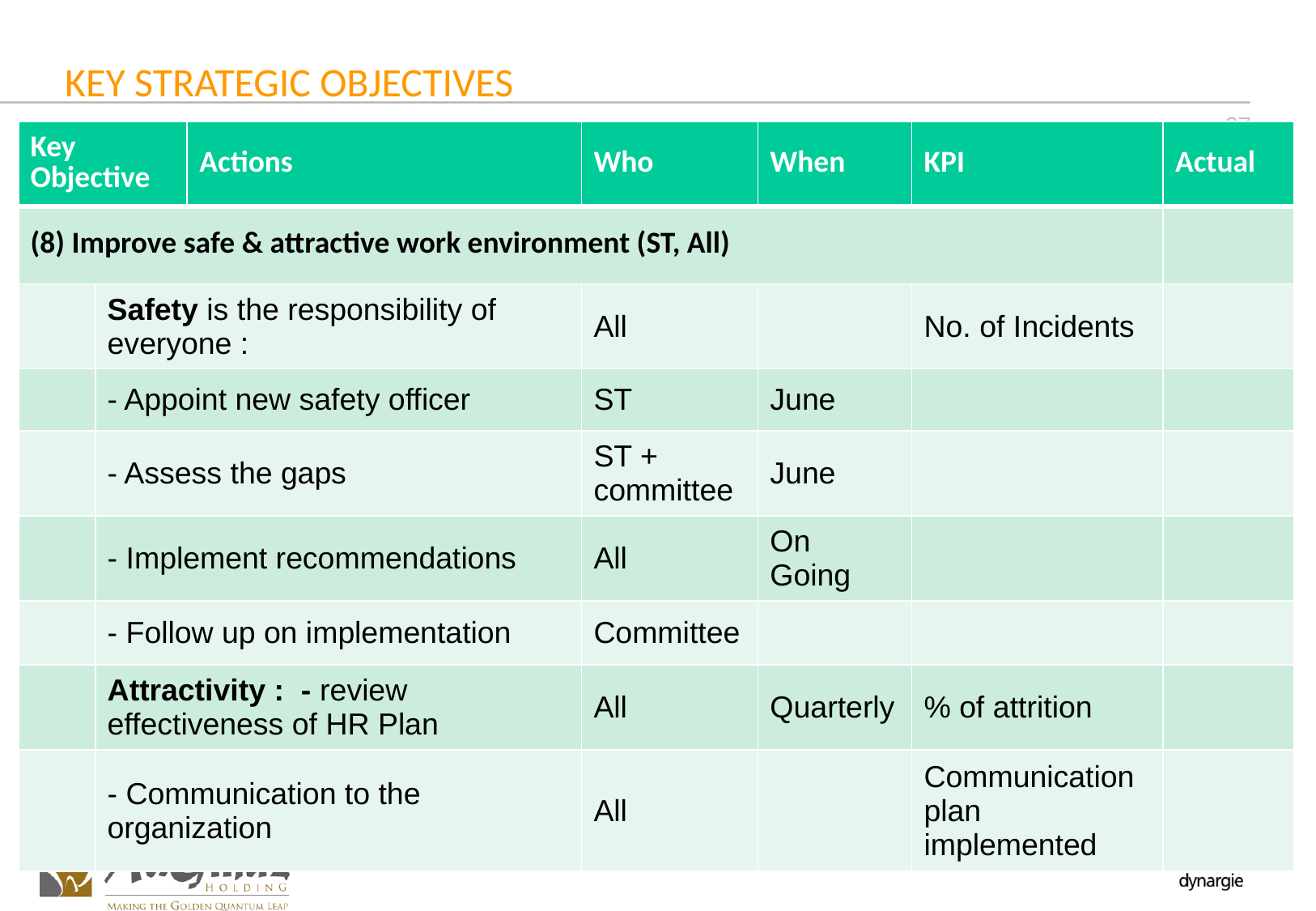

0
KEY STRATEGIC OBJECTIVES
27
| Key Objective |  | Actions | Who | When | KPI | Actual |
| --- | --- | --- | --- | --- | --- | --- |
| (8) Improve safe & attractive work environment (ST, All) |  |  |  |  |  |  |
|  | Safety is the responsibility of everyone : |  | All |  | No. of Incidents |  |
|  | - Appoint new safety officer |  | ST | June |  |  |
|  | - Assess the gaps |  | ST + committee | June |  |  |
|  | - Implement recommendations |  | All | On Going |  |  |
|  | - Follow up on implementation |  | Committee |  |  |  |
|  | Attractivity : - review effectiveness of HR Plan |  | All | Quarterly | % of attrition |  |
|  | - Communication to the organization |  | All |  | Communication plan implemented |  |